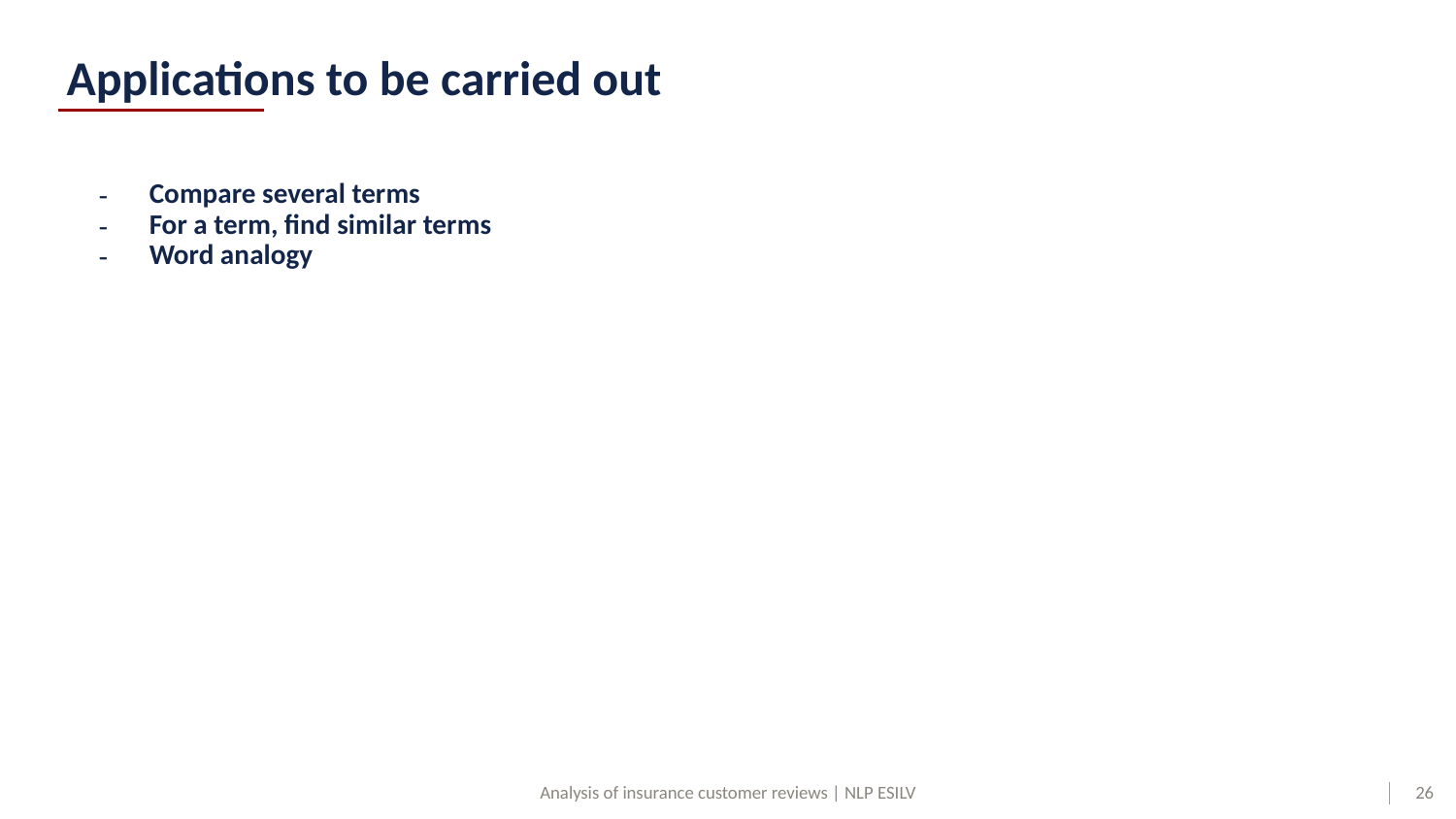

# Applications to be carried out
Compare several terms
For a term, find similar terms
Word analogy